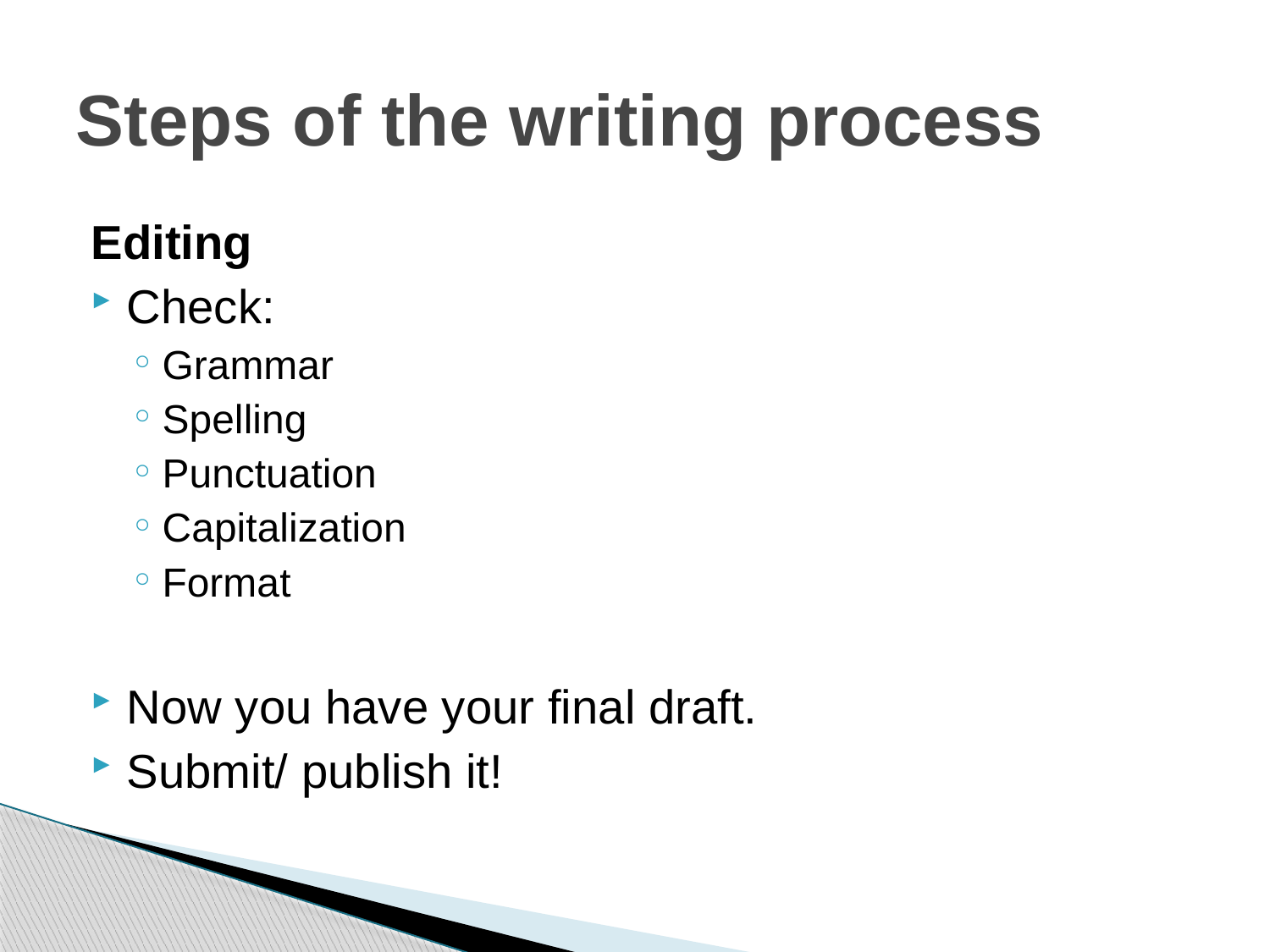

# Steps of the writing process
Editing
Check:
Grammar
Spelling
Punctuation
Capitalization
Format

Now you have your final draft.
Submit/ publish it!